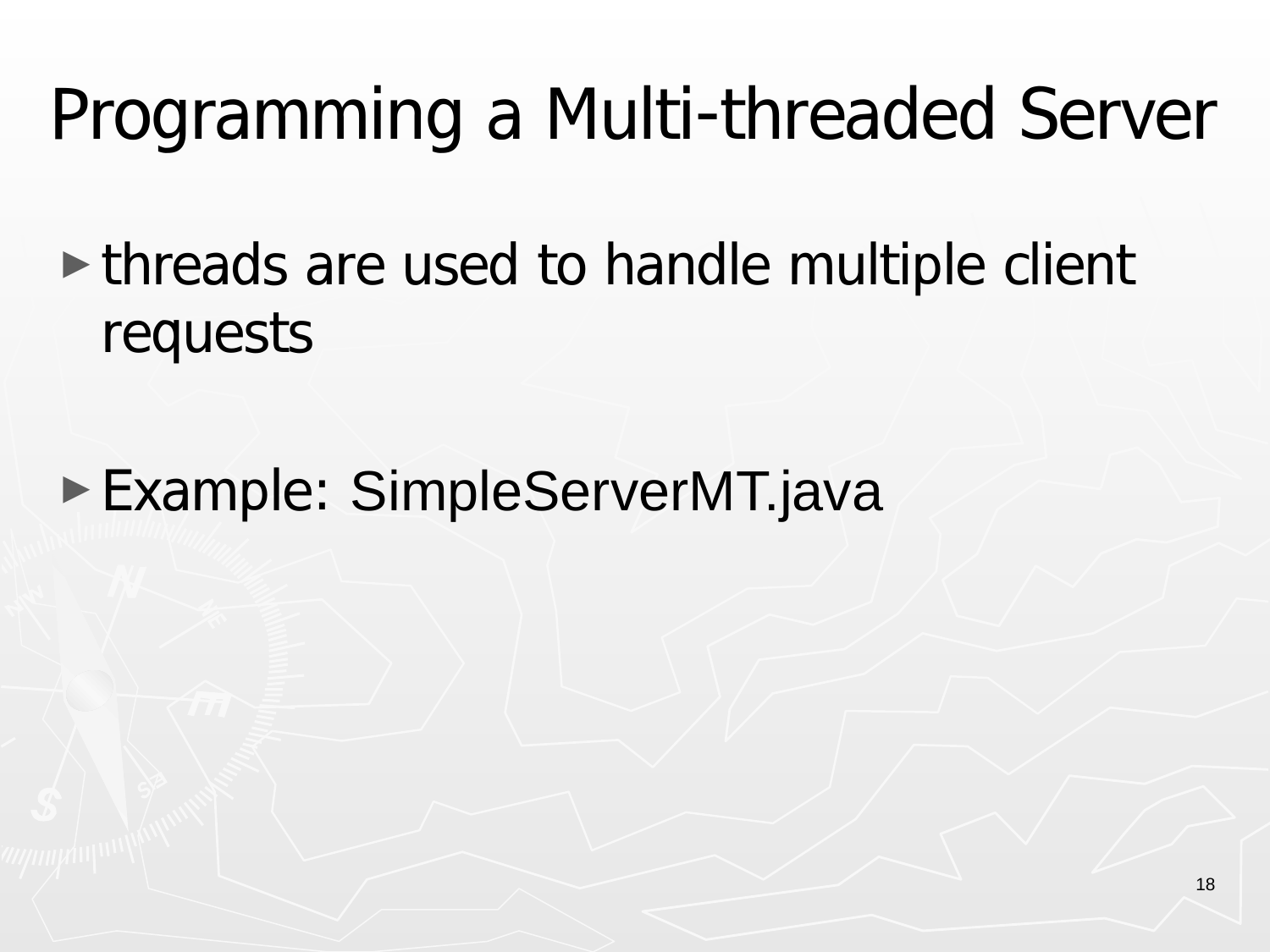

# Programming a Multi-threaded Server
threads are used to handle multiple client requests

Example: SimpleServerMT.java

18